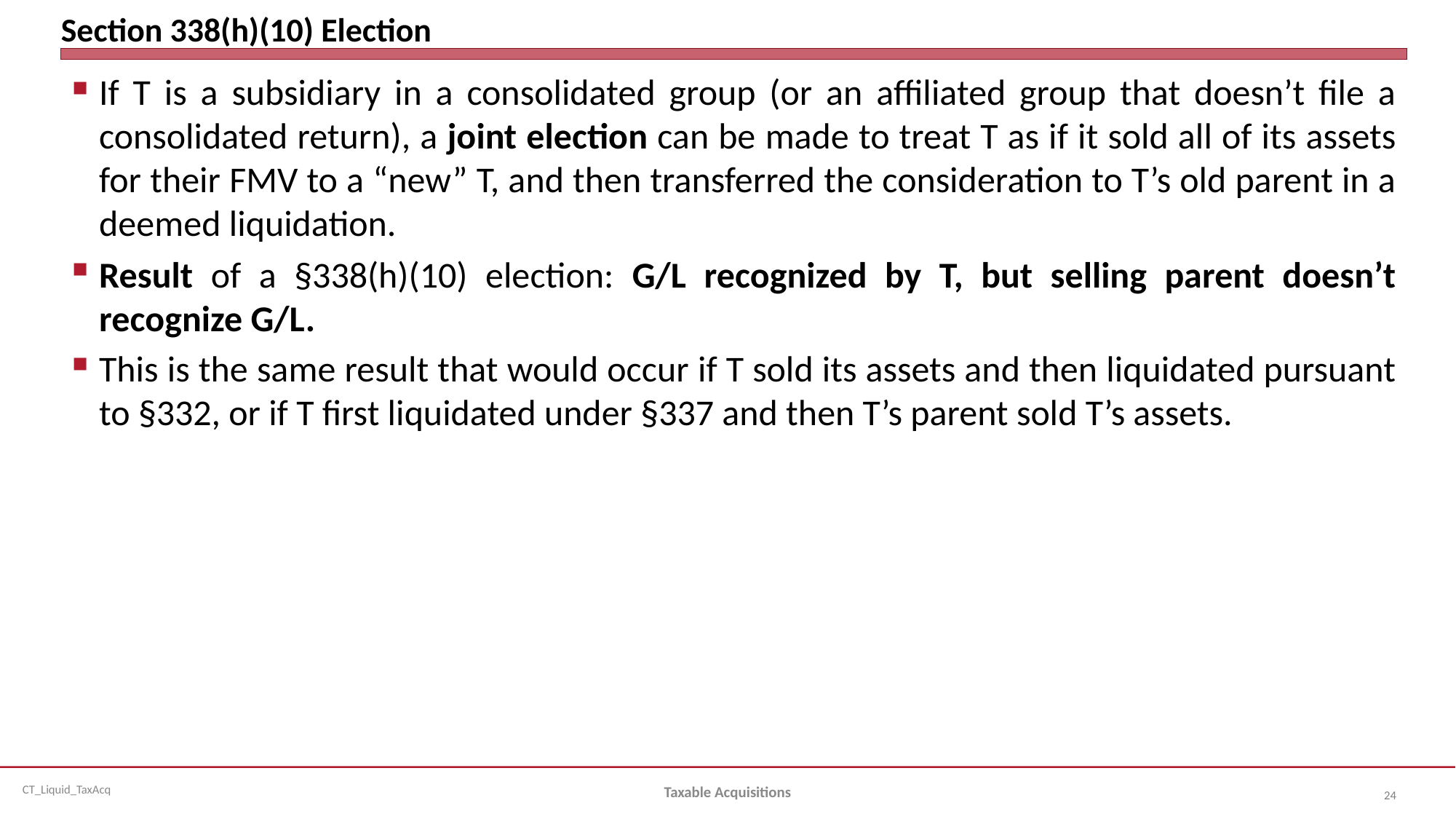

# Section 338(h)(10) Election
If T is a subsidiary in a consolidated group (or an affiliated group that doesn’t file a consolidated return), a joint election can be made to treat T as if it sold all of its assets for their FMV to a “new” T, and then transferred the consideration to T’s old parent in a deemed liquidation.
Result of a §338(h)(10) election: G/L recognized by T, but selling parent doesn’t recognize G/L.
This is the same result that would occur if T sold its assets and then liquidated pursuant to §332, or if T first liquidated under §337 and then T’s parent sold T’s assets.

Taxable Acquisitions
24